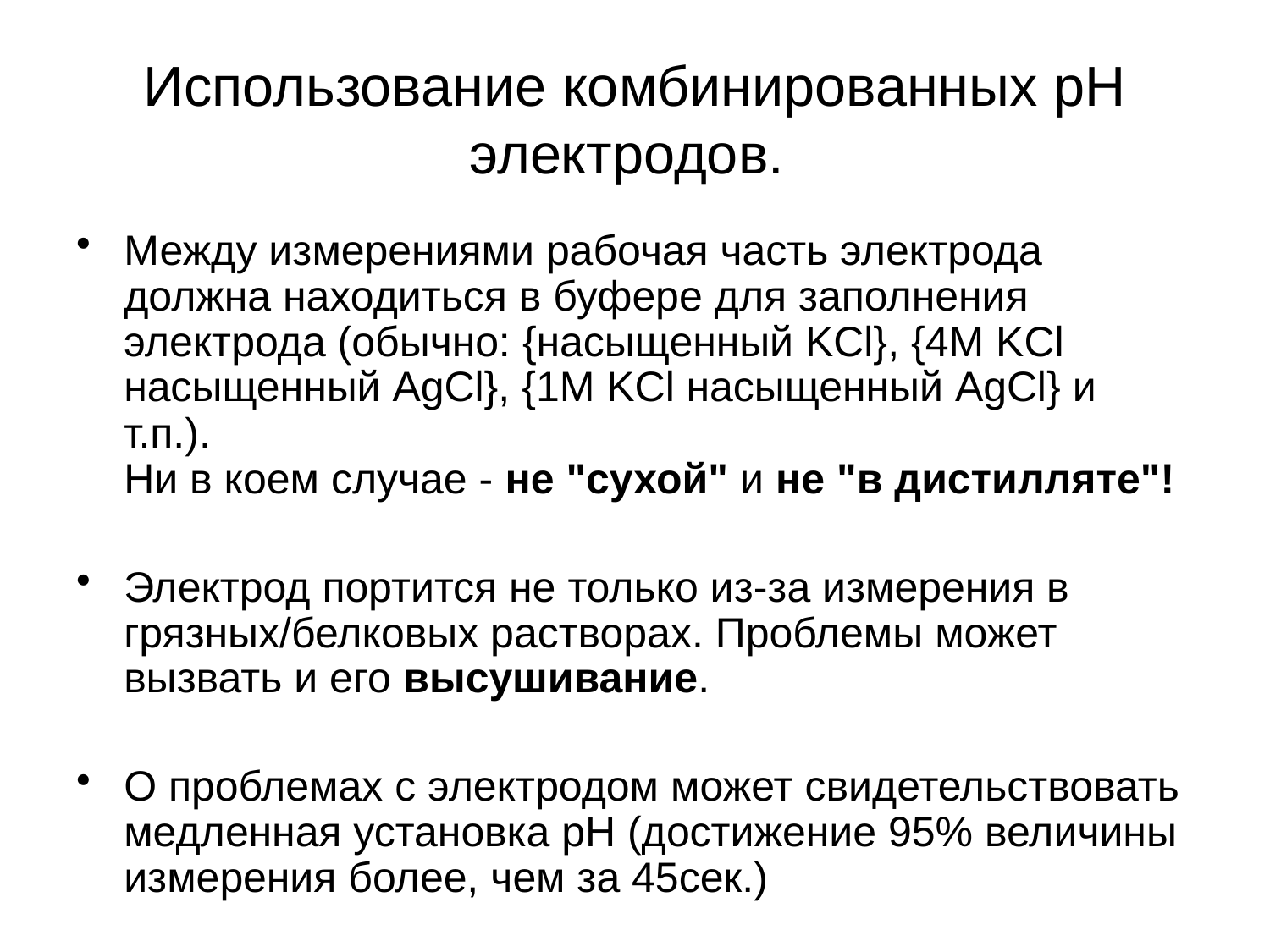

# Использование комбинированных pH электродов.
Между измерениями рабочая часть электрода должна находиться в буфере для заполнения электрода (обычно: {насыщенный KCl}, {4M KCl насыщенный AgCl}, {1M KCl насыщенный AgCl} и т.п.).
Ни в коем случае - не "сухой" и не "в дистилляте"!

Электрод портится не только из-за измерения в грязных/белковых растворах. Проблемы может вызвать и его высушивание.

О проблемах с электродом может свидетельствовать медленная установка pH (достижение 95% величины измерения более, чем за 45сек.)